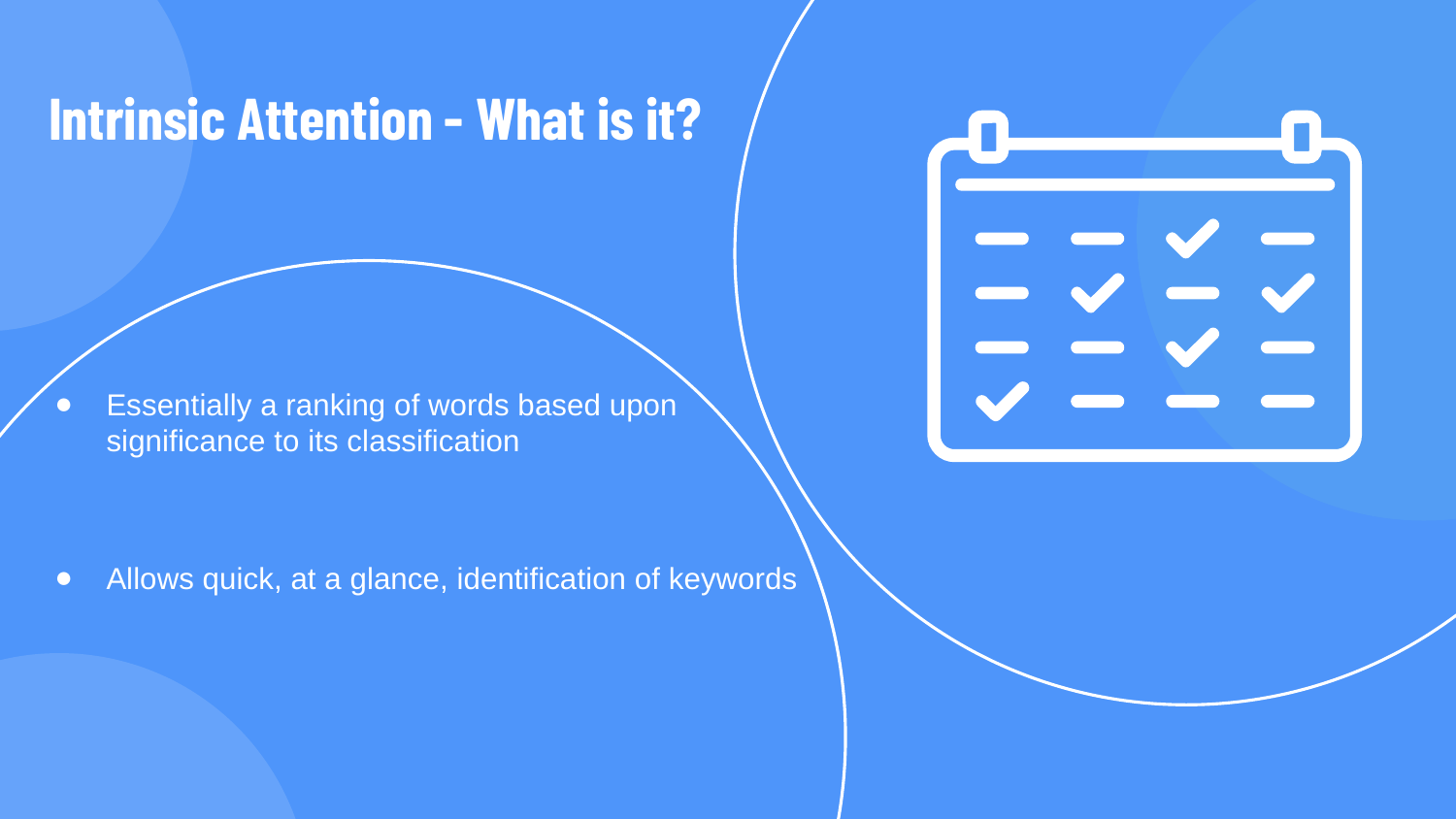

# Intrinsic Attention - What is it?

Essentially a ranking of words based upon significance to its classification

Allows quick, at a glance, identification of keywords